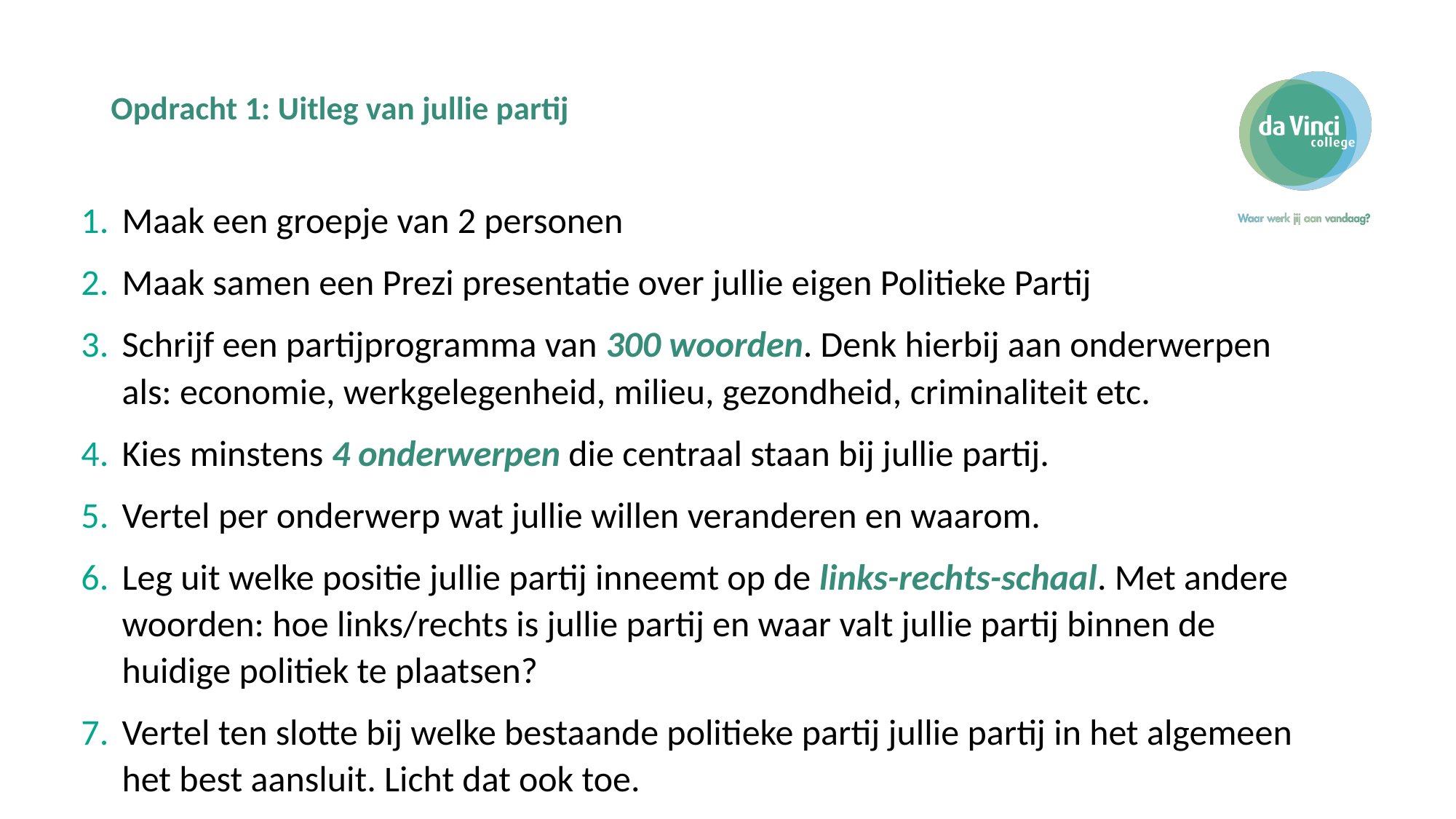

# Opdracht 1: Uitleg van jullie partij
Maak een groepje van 2 personen
Maak samen een Prezi presentatie over jullie eigen Politieke Partij
Schrijf een partijprogramma van 300 woorden. Denk hierbij aan onderwerpen als: economie, werkgelegenheid, milieu, gezondheid, criminaliteit etc.
Kies minstens 4 onderwerpen die centraal staan bij jullie partij.
Vertel per onderwerp wat jullie willen veranderen en waarom.
Leg uit welke positie jullie partij inneemt op de links-rechts-schaal. Met andere woorden: hoe links/rechts is jullie partij en waar valt jullie partij binnen de huidige politiek te plaatsen?
Vertel ten slotte bij welke bestaande politieke partij jullie partij in het algemeen het best aansluit. Licht dat ook toe.